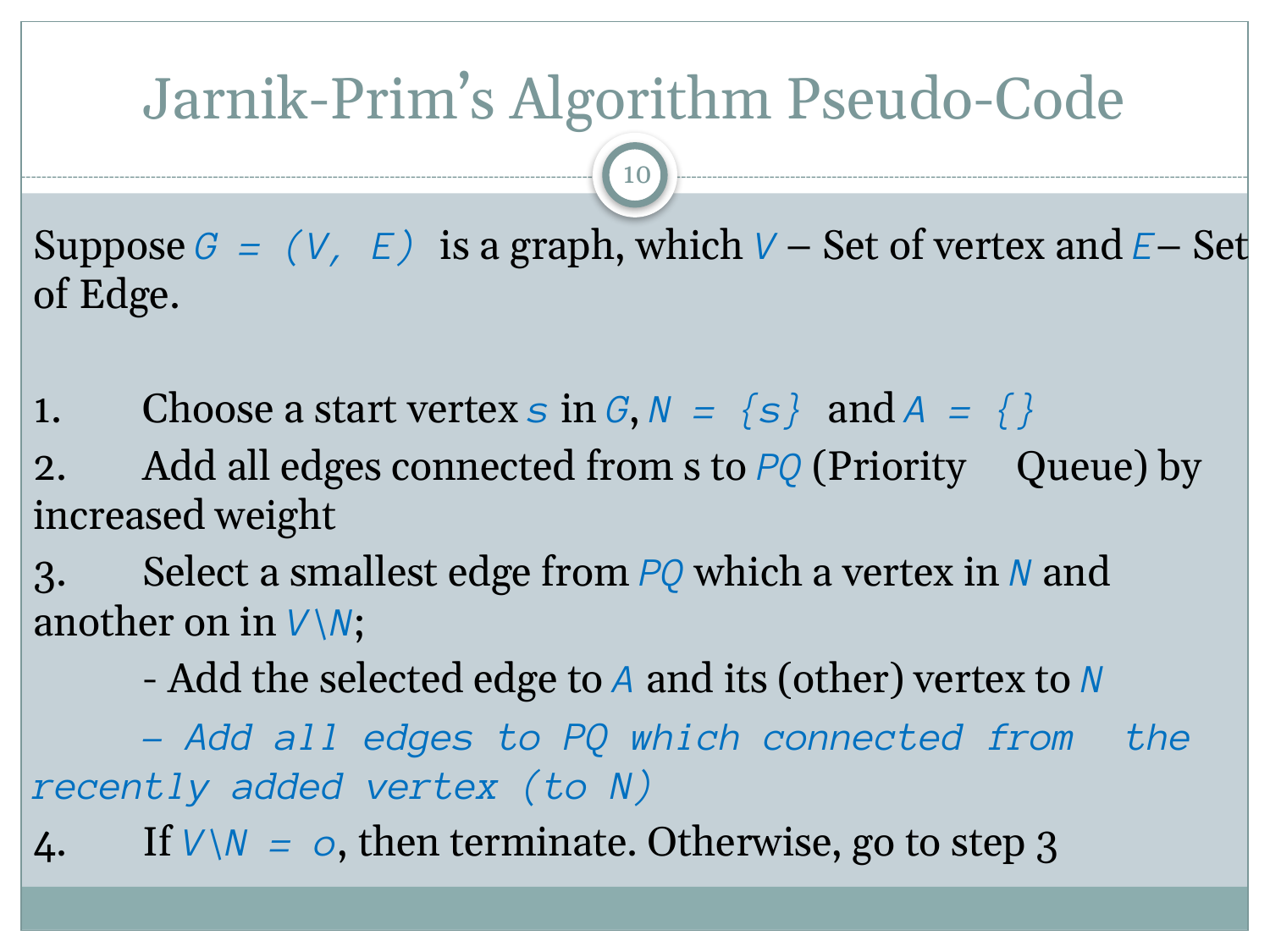

# Jarnik-Prim’s Algorithm Pseudo-Code
10
Suppose G = (V, E) is a graph, which V – Set of vertex and E– Set of Edge.

1. 	Choose a start vertex s in G, N = {s} and A = {}
2. 	Add all edges connected from s to PQ (Priority 	Queue) by increased weight
3. 	Select a smallest edge from PQ which a vertex in N and 	another on in V\N;
	- Add the selected edge to A and its (other) vertex to N
	- Add all edges to PQ which connected from 	the recently added vertex (to N)
4. 	If V\N = o, then terminate. Otherwise, go to step 3